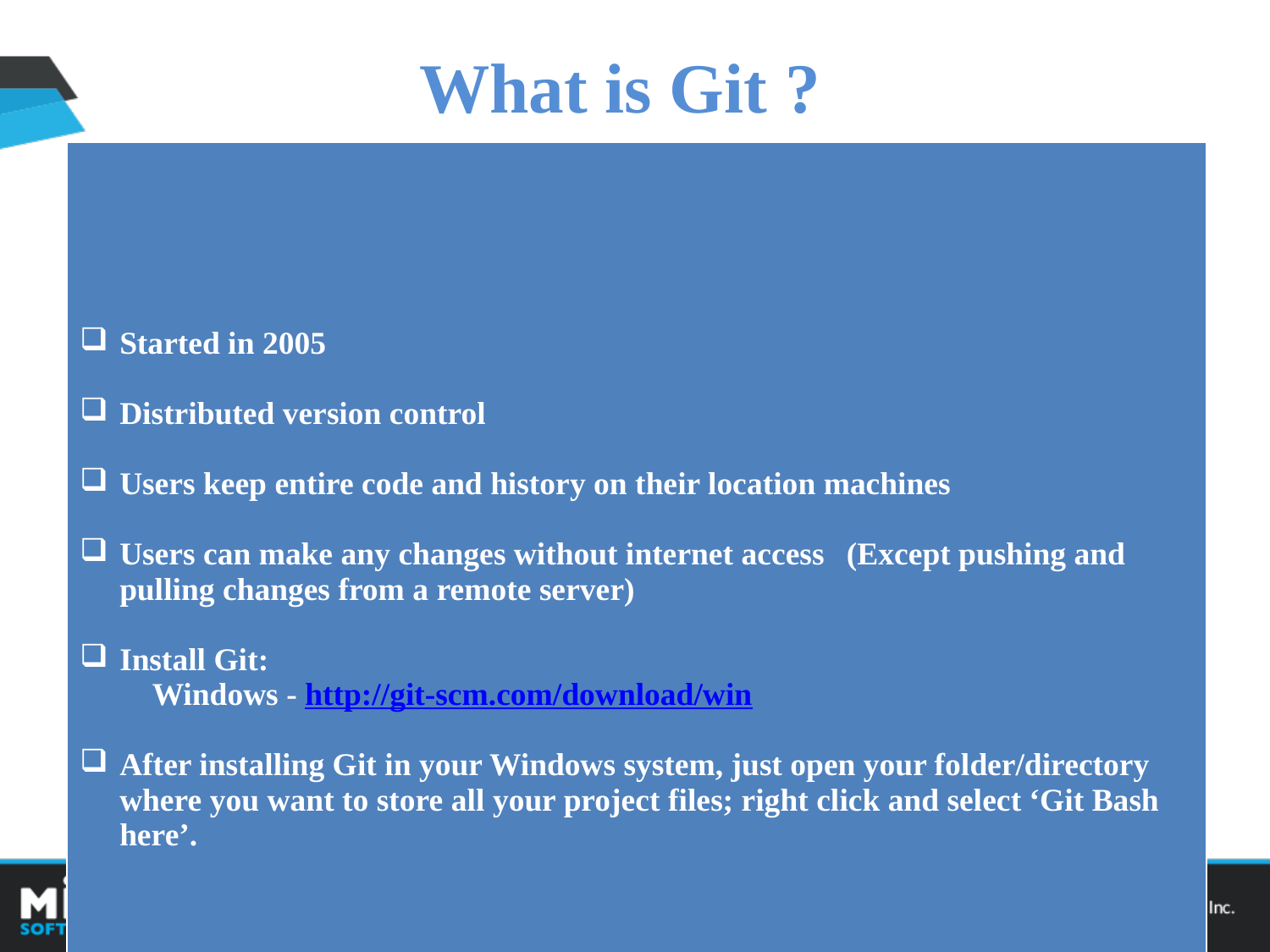

# What is Git ?
| Started in 2005 Distributed version control Users keep entire code and history on their location machines Users can make any changes without internet access   (Except pushing and pulling changes from a remote server) Install Git: Windows - http://git-scm.com/download/win After installing Git in your Windows system, just open your folder/directory where you want to store all your project files; right click and select ‘Git Bash here’. |
| --- |